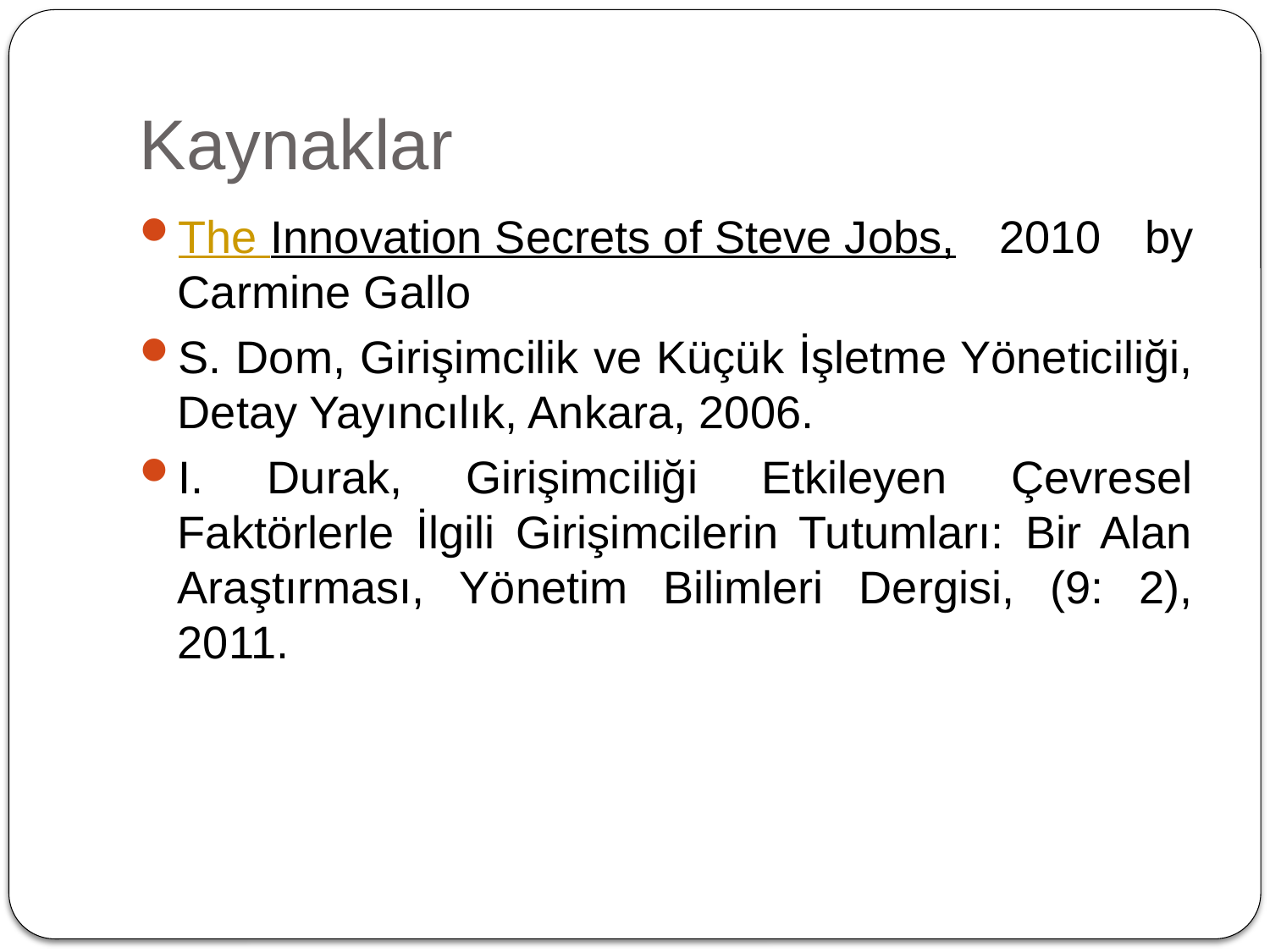

# Kaynaklar
The Innovation Secrets of Steve Jobs, 2010 by Carmine Gallo
S. Dom, Girişimcilik ve Küçük İşletme Yöneticiliği, Detay Yayıncılık, Ankara, 2006.
I. Durak, Girişimciliği Etkileyen Çevresel Faktörlerle İlgili Girişimcilerin Tutumları: Bir Alan Araştırması, Yönetim Bilimleri Dergisi, (9: 2), 2011.